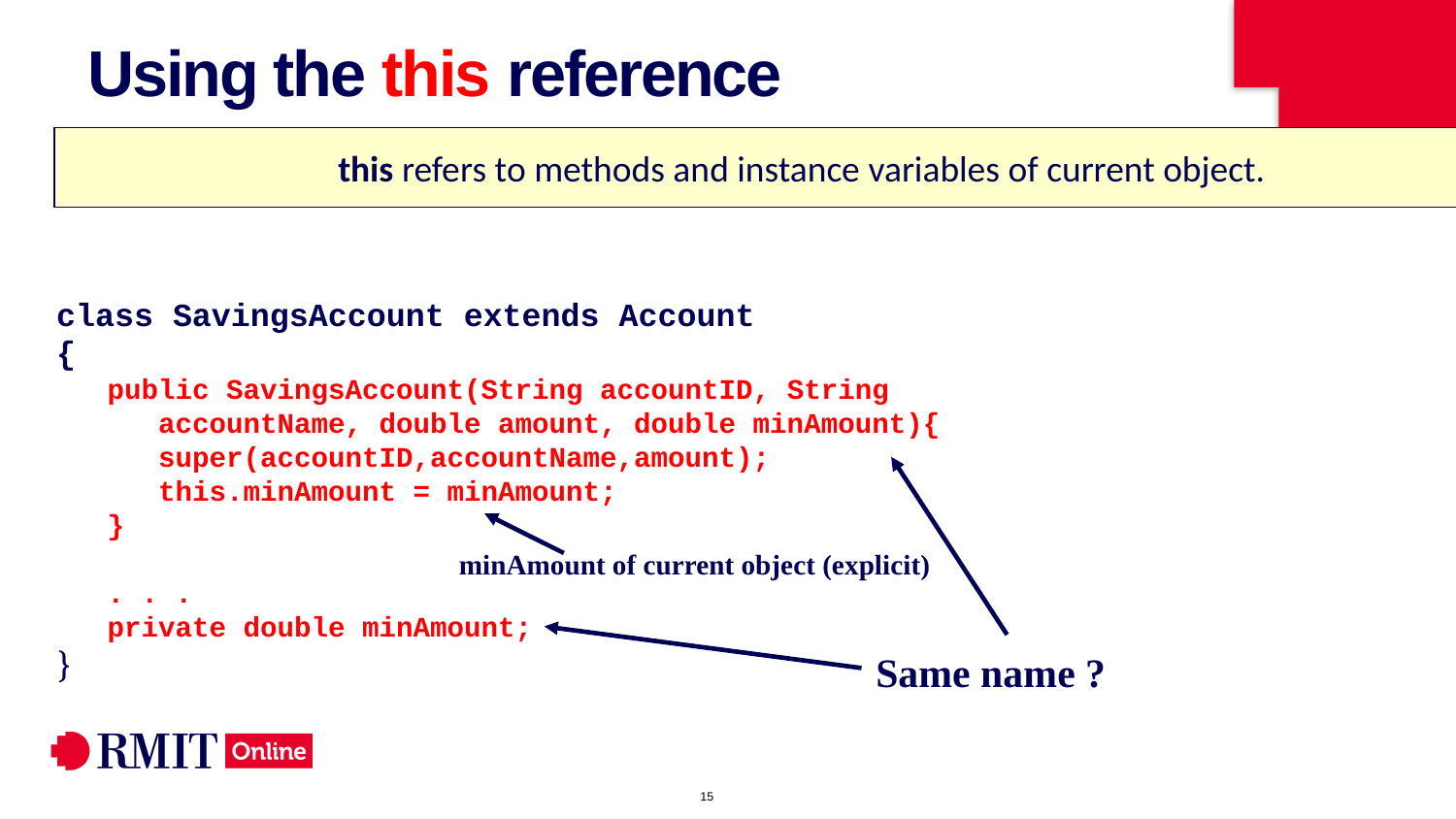

# Using the this reference
this refers to methods and instance variables of current object.
class SavingsAccount extends Account
{
   public SavingsAccount(String accountID, String
      accountName, double amount, double minAmount){
      super(accountID,accountName,amount);
      this.minAmount = minAmount;
   }

   . . .
   private double minAmount;
}

Same name ?

minAmount of current object (explicit)